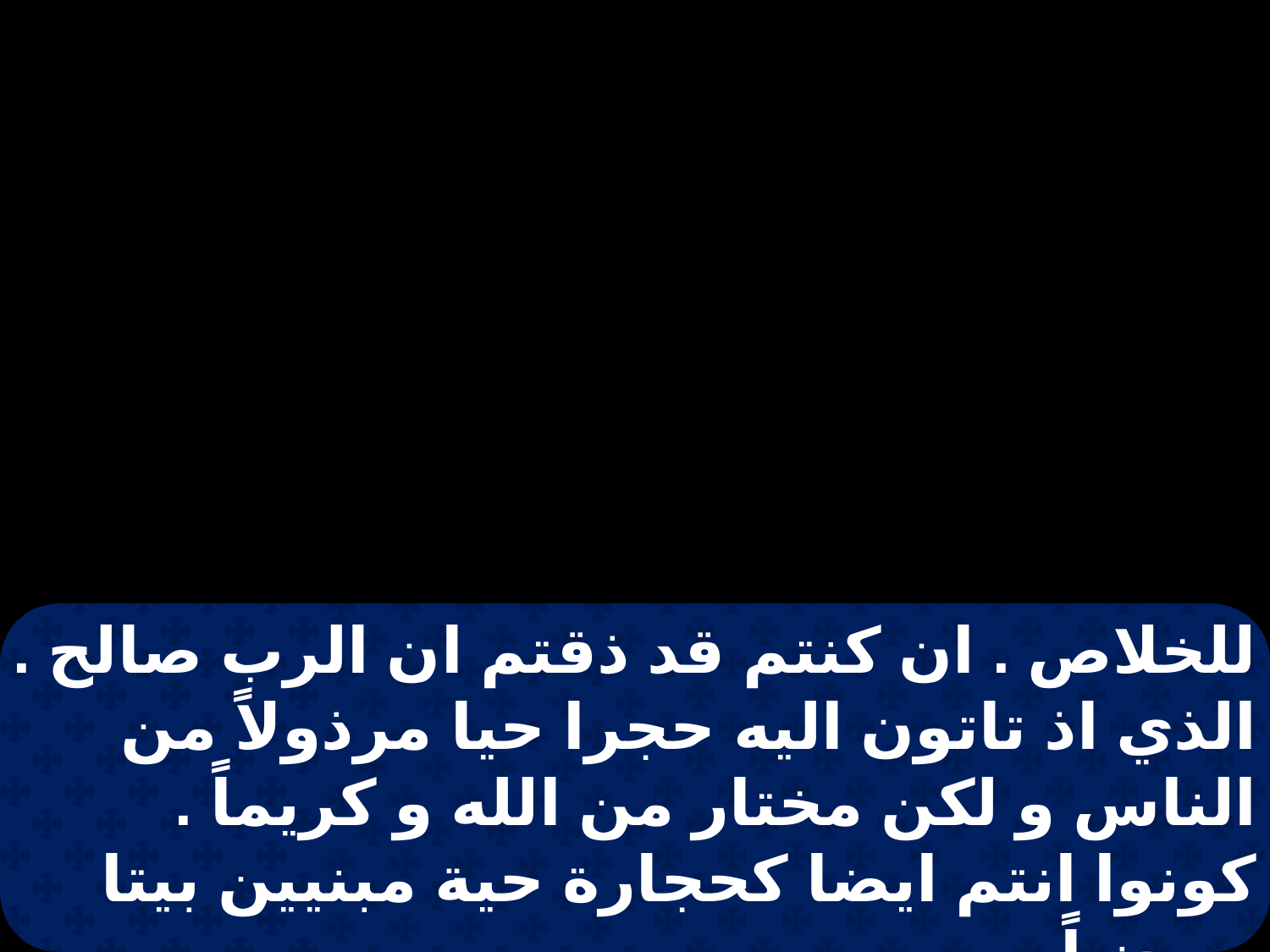

للخلاص . ان كنتم قد ذقتم ان الرب صالح . الذي اذ تاتون اليه حجرا حيا مرذولاً من الناس و لكن مختار من الله و كريماً . كونوا انتم ايضا كحجارة حية مبنيين بيتا روحنياً